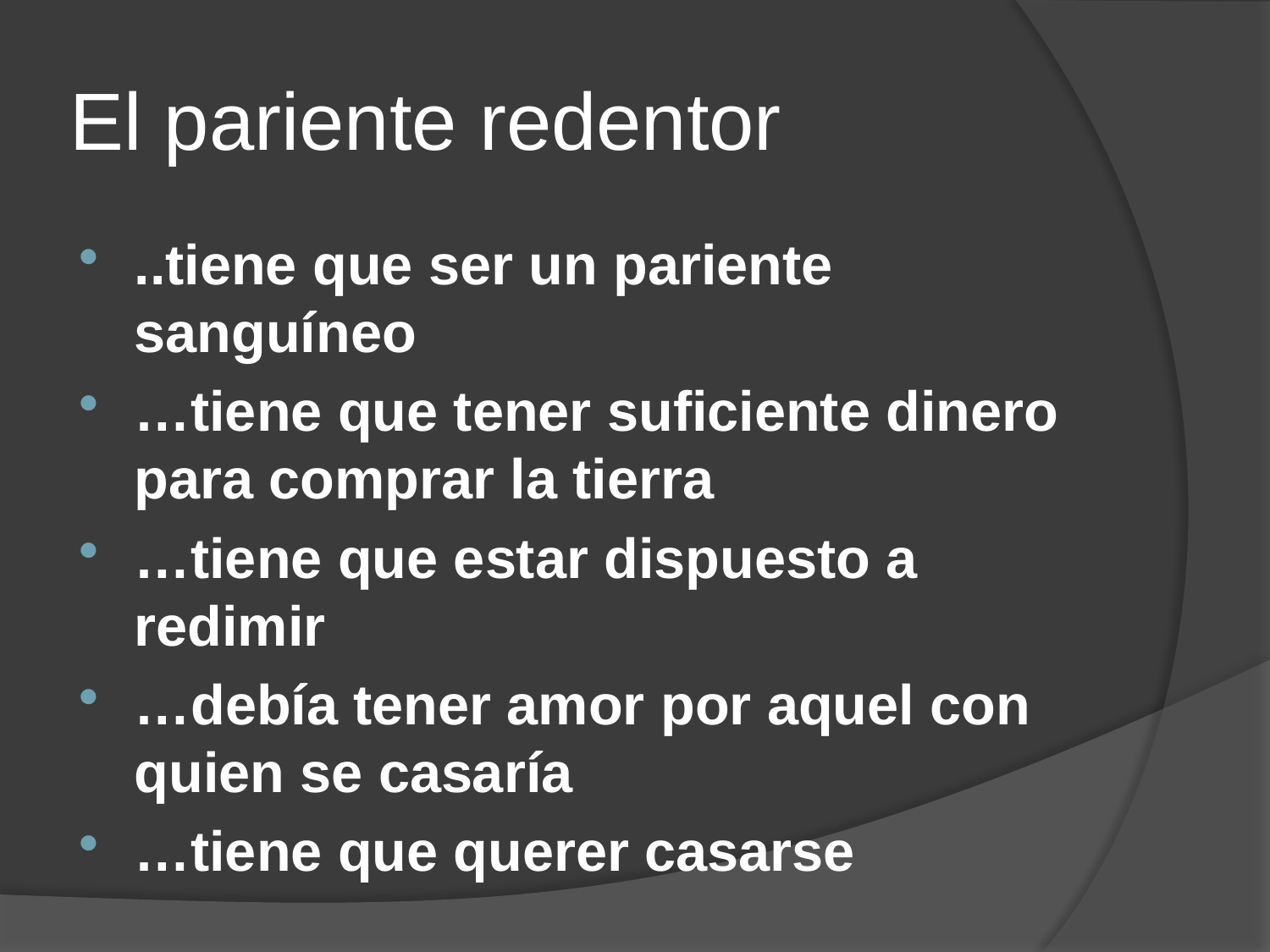

# El pariente redentor
..tiene que ser un pariente sanguíneo
…tiene que tener suficiente dinero para comprar la tierra
…tiene que estar dispuesto a redimir
…debía tener amor por aquel con quien se casaría
…tiene que querer casarse